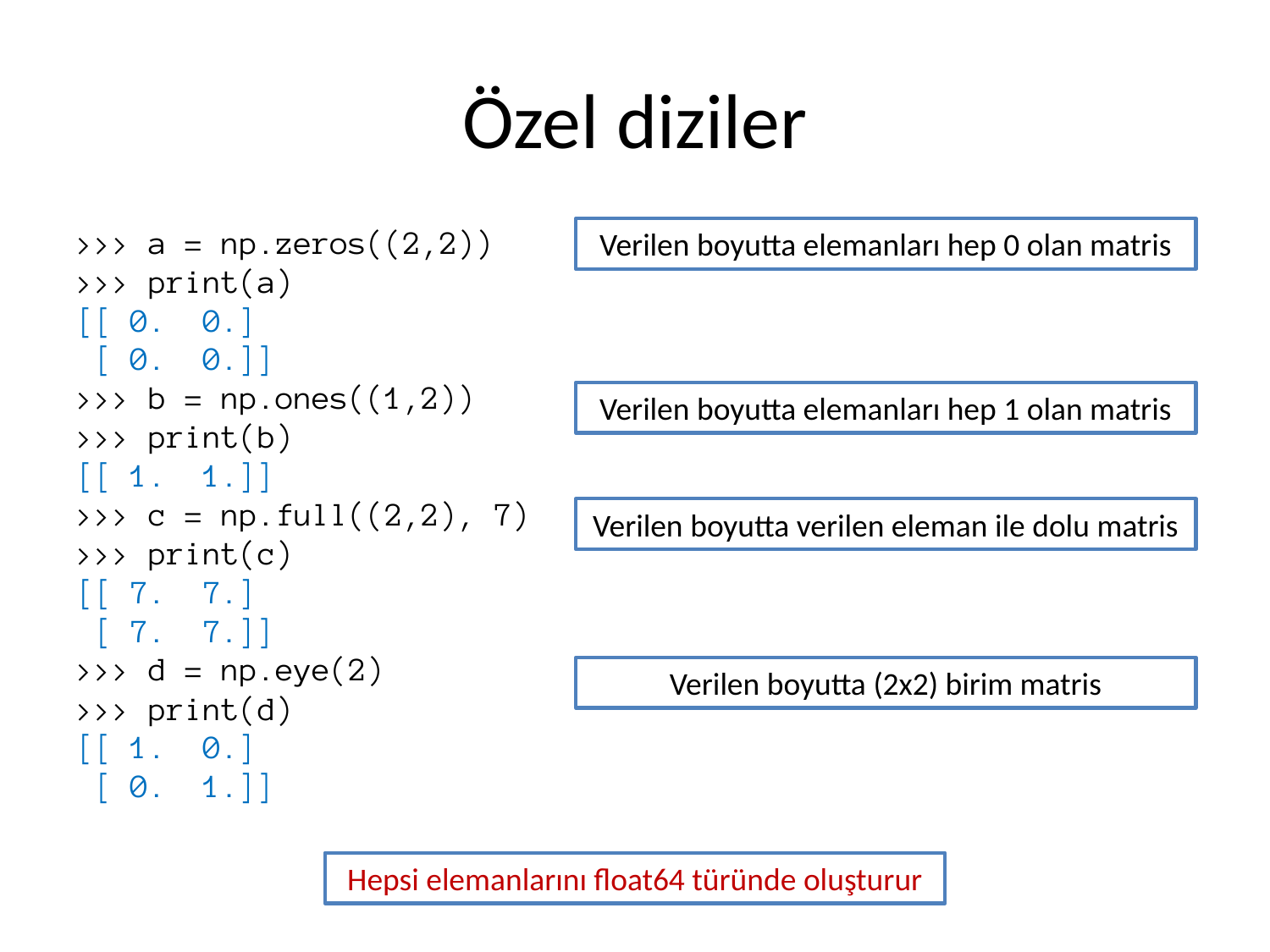

# Özel diziler
Verilen boyutta elemanları hep 0 olan matris
>>> a = np.zeros((2,2))
>>> print(a)
[[ 0.  0.]
 [ 0.  0.]]
>>> b = np.ones((1,2))
>>> print(b)
[[ 1.  1.]]
>>> c = np.full((2,2), 7)
>>> print(c)
[[ 7.  7.]
 [ 7.  7.]]
>>> d = np.eye(2)
>>> print(d)
[[ 1.  0.]
 [ 0.  1.]]
Verilen boyutta elemanları hep 1 olan matris
Verilen boyutta verilen eleman ile dolu matris
Verilen boyutta (2x2) birim matris
Hepsi elemanlarını float64 türünde oluşturur